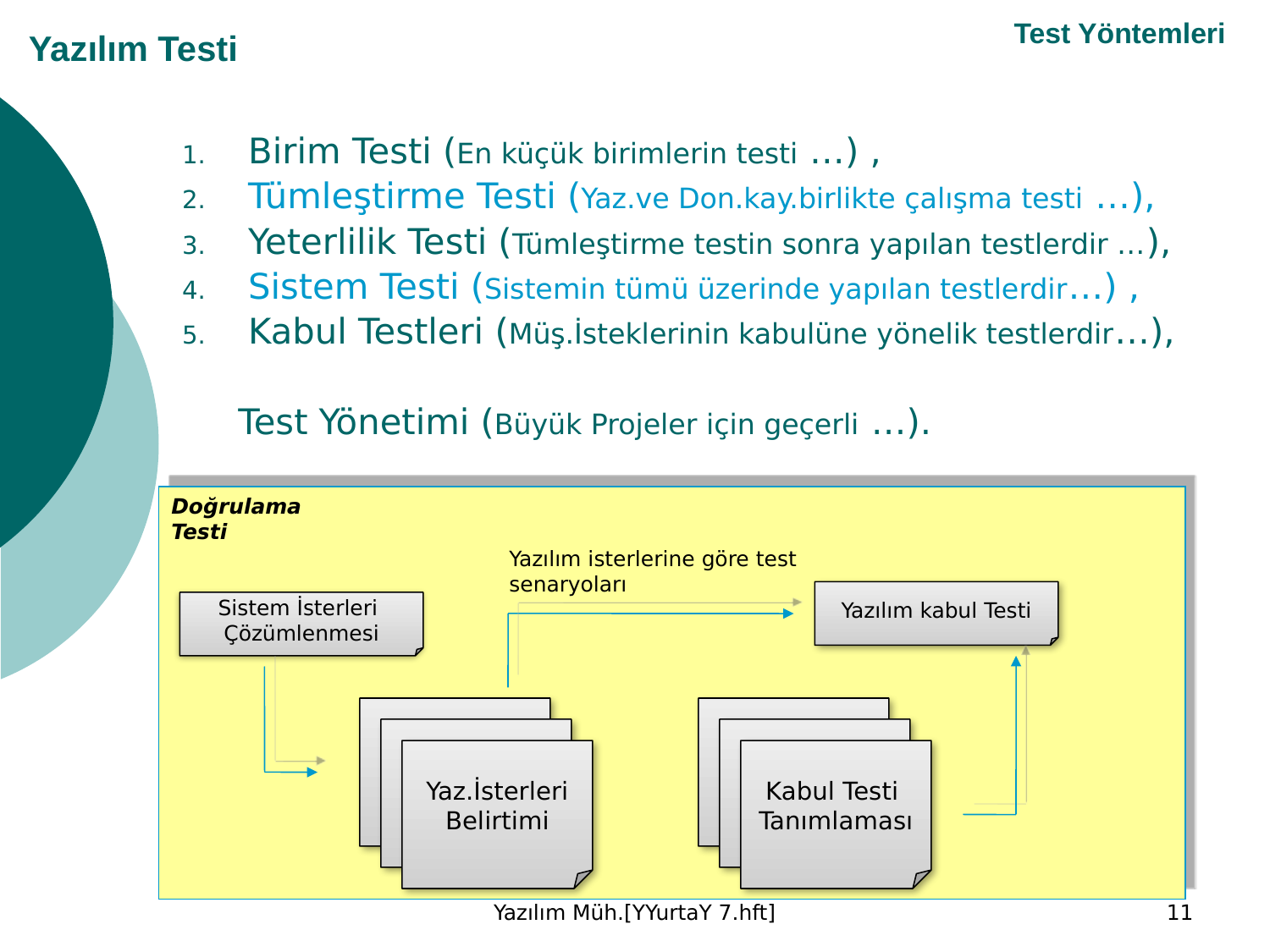

Test Yöntemleri
# Yazılım Testi
Birim Testi (En küçük birimlerin testi …) ,
Tümleştirme Testi (Yaz.ve Don.kay.birlikte çalışma testi …),
Yeterlilik Testi (Tümleştirme testin sonra yapılan testlerdir …),
Sistem Testi (Sistemin tümü üzerinde yapılan testlerdir…) ,
Kabul Testleri (Müş.İsteklerinin kabulüne yönelik testlerdir…),

     Test Yönetimi (Büyük Projeler için geçerli …).

Doğrulama Testi
Yazılım isterlerine göre test senaryoları
Yazılım kabul Testi
Sistem İsterleri
Çözümlenmesi

Yaz.İsterleri
Belirtimi
Kabul Testi
Tanımlaması

Yazılım Müh.[YYurtaY 7.hft]
11